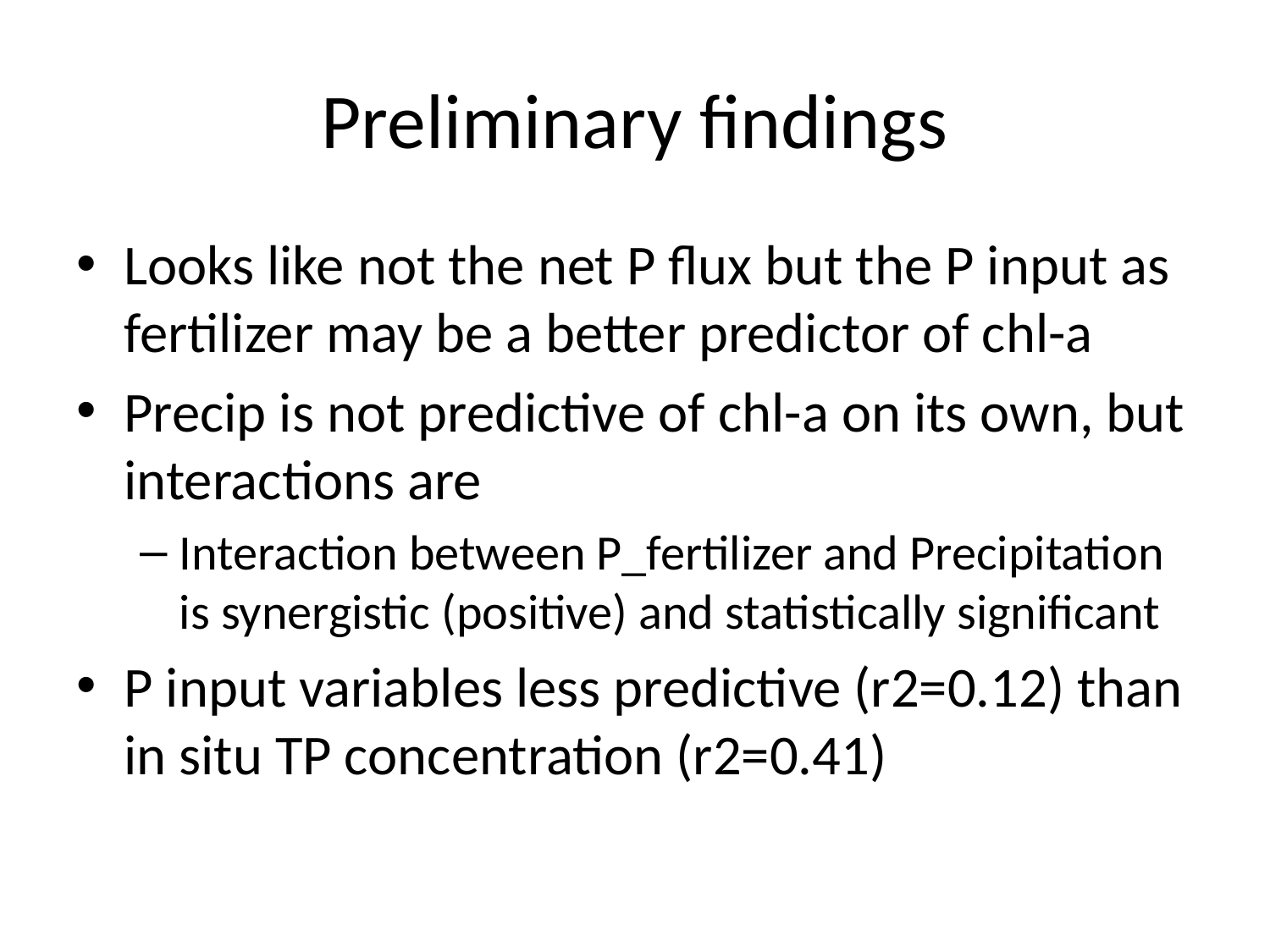

# Preliminary findings
Looks like not the net P flux but the P input as fertilizer may be a better predictor of chl-a
Precip is not predictive of chl-a on its own, but interactions are
Interaction between P_fertilizer and Precipitation is synergistic (positive) and statistically significant
P input variables less predictive (r2=0.12) than in situ TP concentration (r2=0.41)